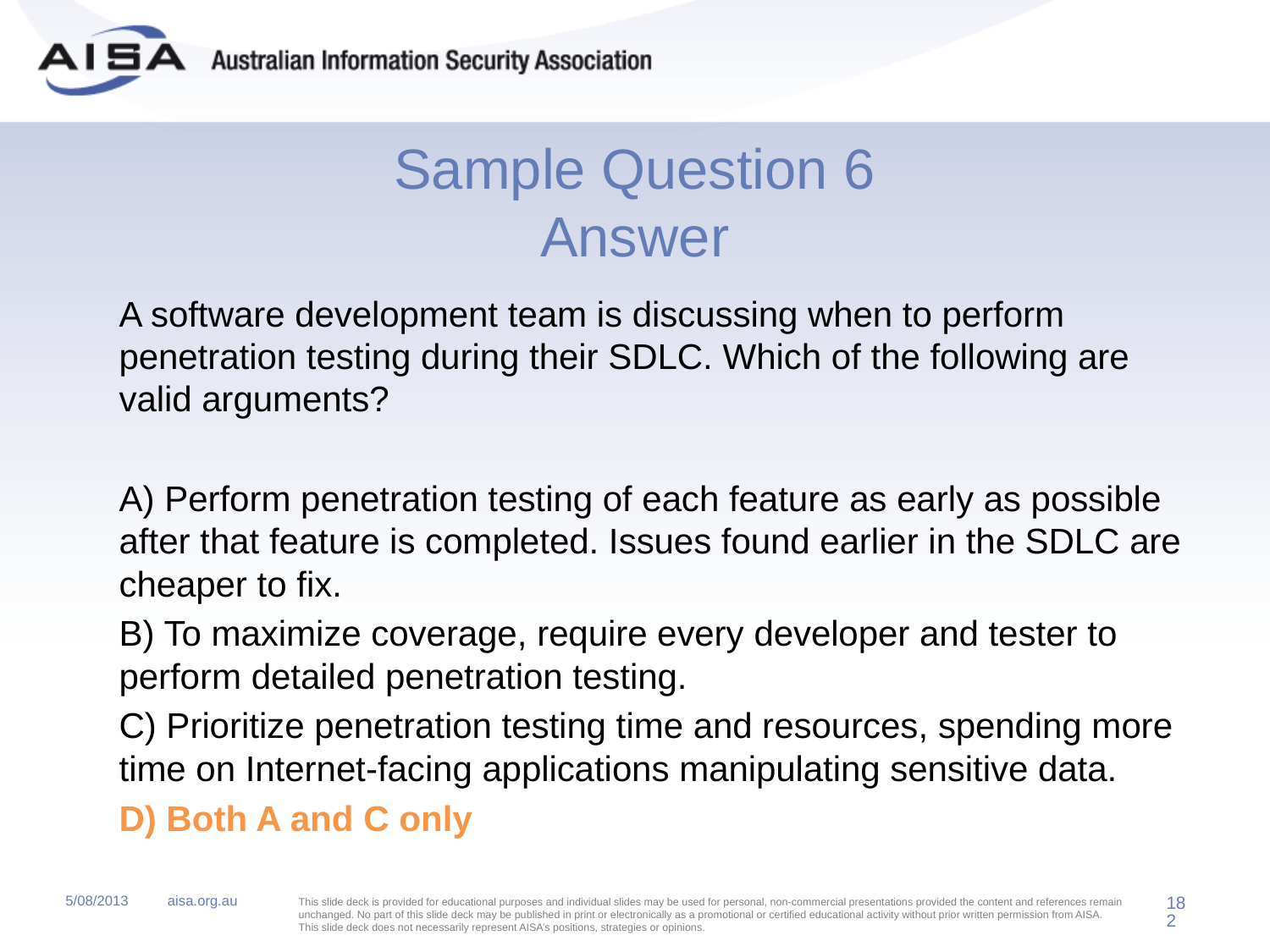

# Sample Question 6 Answer
	A software development team is discussing when to perform penetration testing during their SDLC. Which of the following are valid arguments?

	A) Perform penetration testing of each feature as early as possible after that feature is completed. Issues found earlier in the SDLC are cheaper to fix.
	B) To maximize coverage, require every developer and tester to perform detailed penetration testing.
	C) Prioritize penetration testing time and resources, spending more time on Internet-facing applications manipulating sensitive data.
	D) Both A and C only